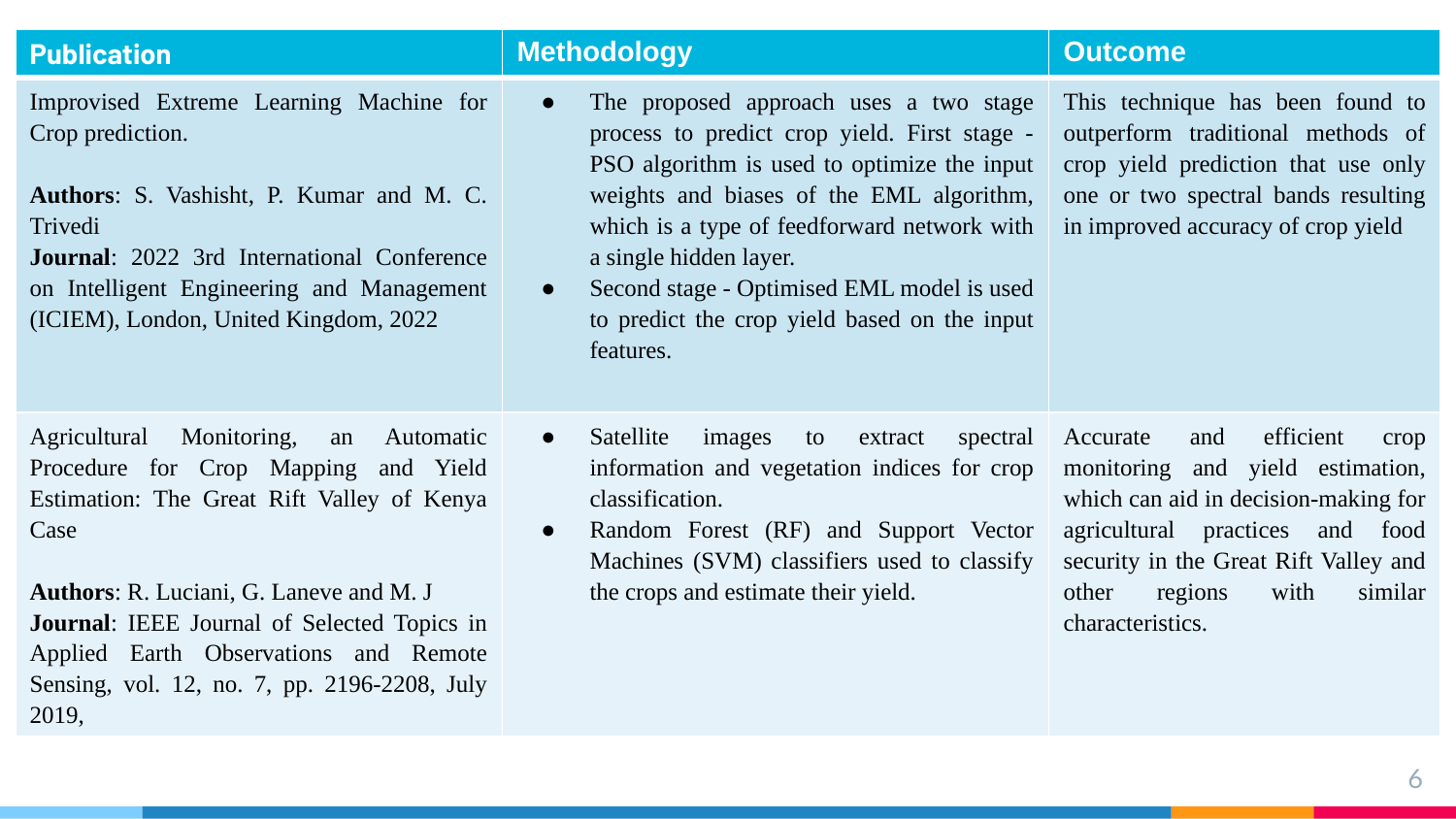

| Publication | Methodology | Outcome |
| --- | --- | --- |
| Improvised Extreme Learning Machine for Crop prediction. Authors: S. Vashisht, P. Kumar and M. C. Trivedi Journal: 2022 3rd International Conference on Intelligent Engineering and Management (ICIEM), London, United Kingdom, 2022 | The proposed approach uses a two stage process to predict crop yield. First stage - PSO algorithm is used to optimize the input weights and biases of the EML algorithm, which is a type of feedforward network with a single hidden layer. Second stage - Optimised EML model is used to predict the crop yield based on the input features. | This technique has been found to outperform traditional methods of crop yield prediction that use only one or two spectral bands resulting in improved accuracy of crop yield |
| Agricultural Monitoring, an Automatic Procedure for Crop Mapping and Yield Estimation: The Great Rift Valley of Kenya Case Authors: R. Luciani, G. Laneve and M. J Journal: IEEE Journal of Selected Topics in Applied Earth Observations and Remote Sensing, vol. 12, no. 7, pp. 2196-2208, July 2019, | Satellite images to extract spectral information and vegetation indices for crop classification. Random Forest (RF) and Support Vector Machines (SVM) classifiers used to classify the crops and estimate their yield. | Accurate and efficient crop monitoring and yield estimation, which can aid in decision-making for agricultural practices and food security in the Great Rift Valley and other regions with similar characteristics. |
6